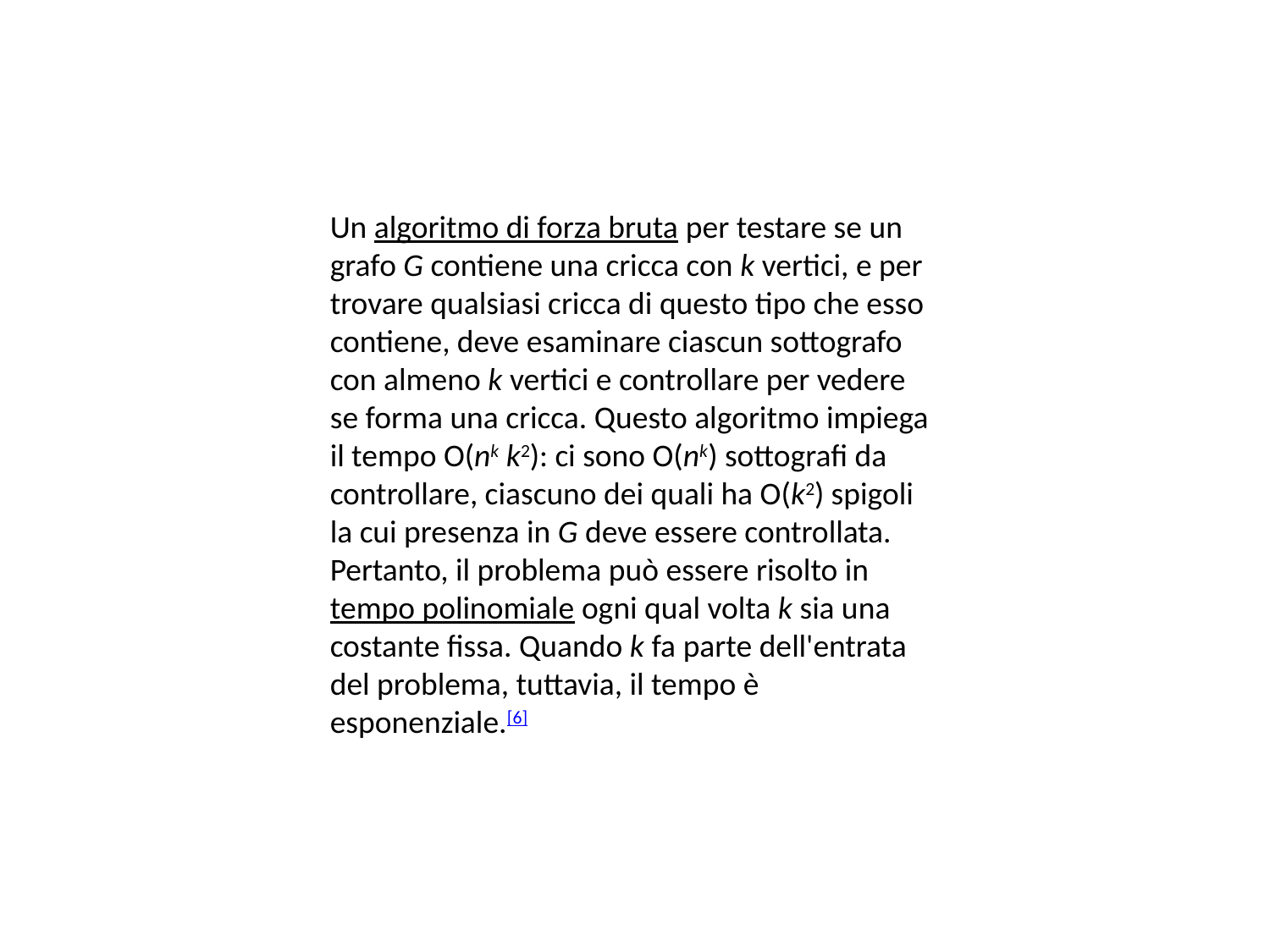

Un algoritmo di forza bruta per testare se un grafo G contiene una cricca con k vertici, e per trovare qualsiasi cricca di questo tipo che esso contiene, deve esaminare ciascun sottografo con almeno k vertici e controllare per vedere se forma una cricca. Questo algoritmo impiega il tempo O(nk k2): ci sono O(nk) sottografi da controllare, ciascuno dei quali ha O(k2) spigoli la cui presenza in G deve essere controllata. Pertanto, il problema può essere risolto in tempo polinomiale ogni qual volta k sia una costante fissa. Quando k fa parte dell'entrata del problema, tuttavia, il tempo è esponenziale.[6]